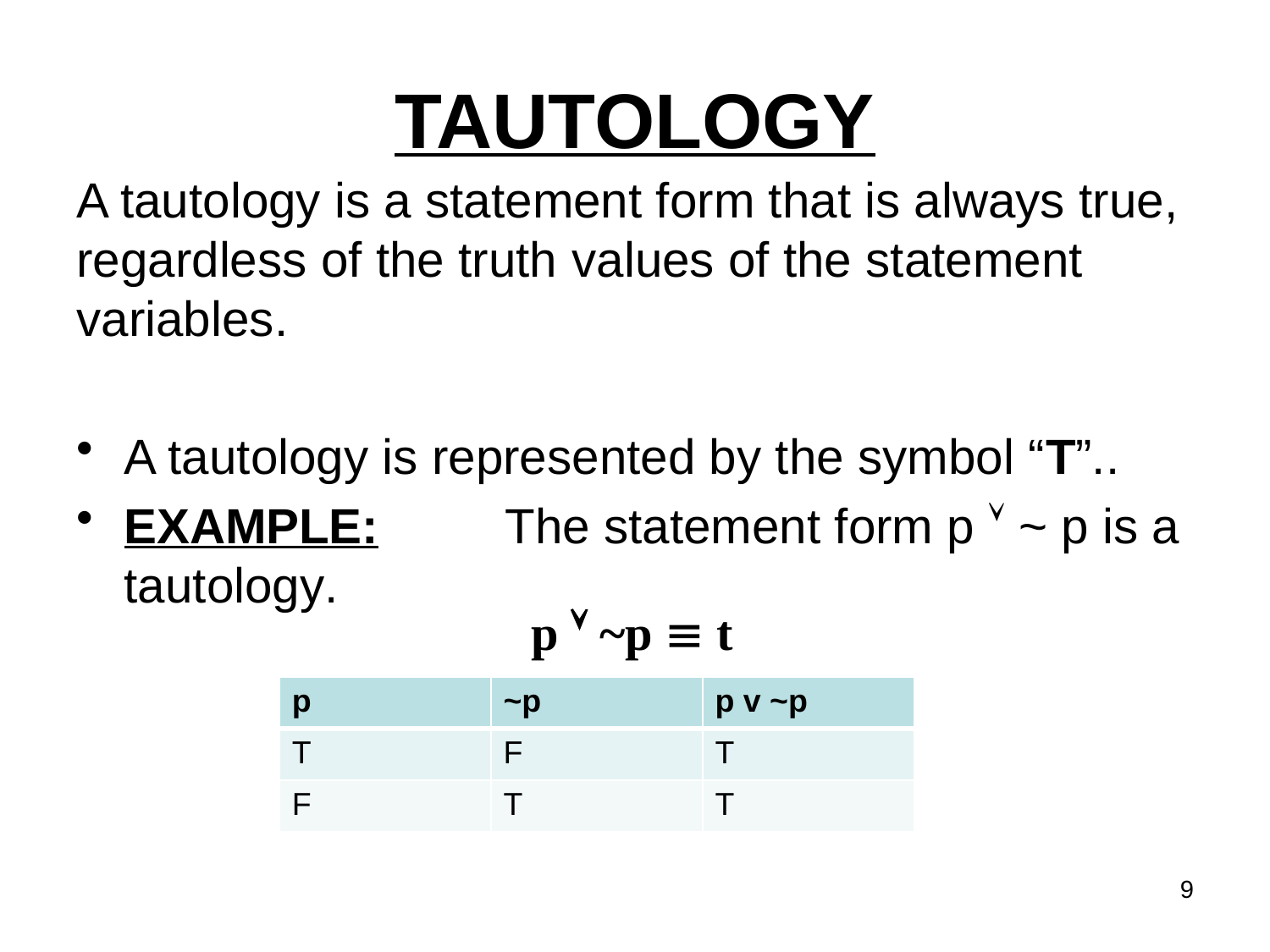

# TAUTOLOGY
A tautology is a statement form that is always true, regardless of the truth values of the statement variables.

A tautology is represented by the symbol “T”..
EXAMPLE:	The statement form p ∨ ~ p is a tautology.
p ∨ ~p ≡ t
| p | ~p | p v ~p |
| --- | --- | --- |
| T | F | T |
| F | T | T |
9